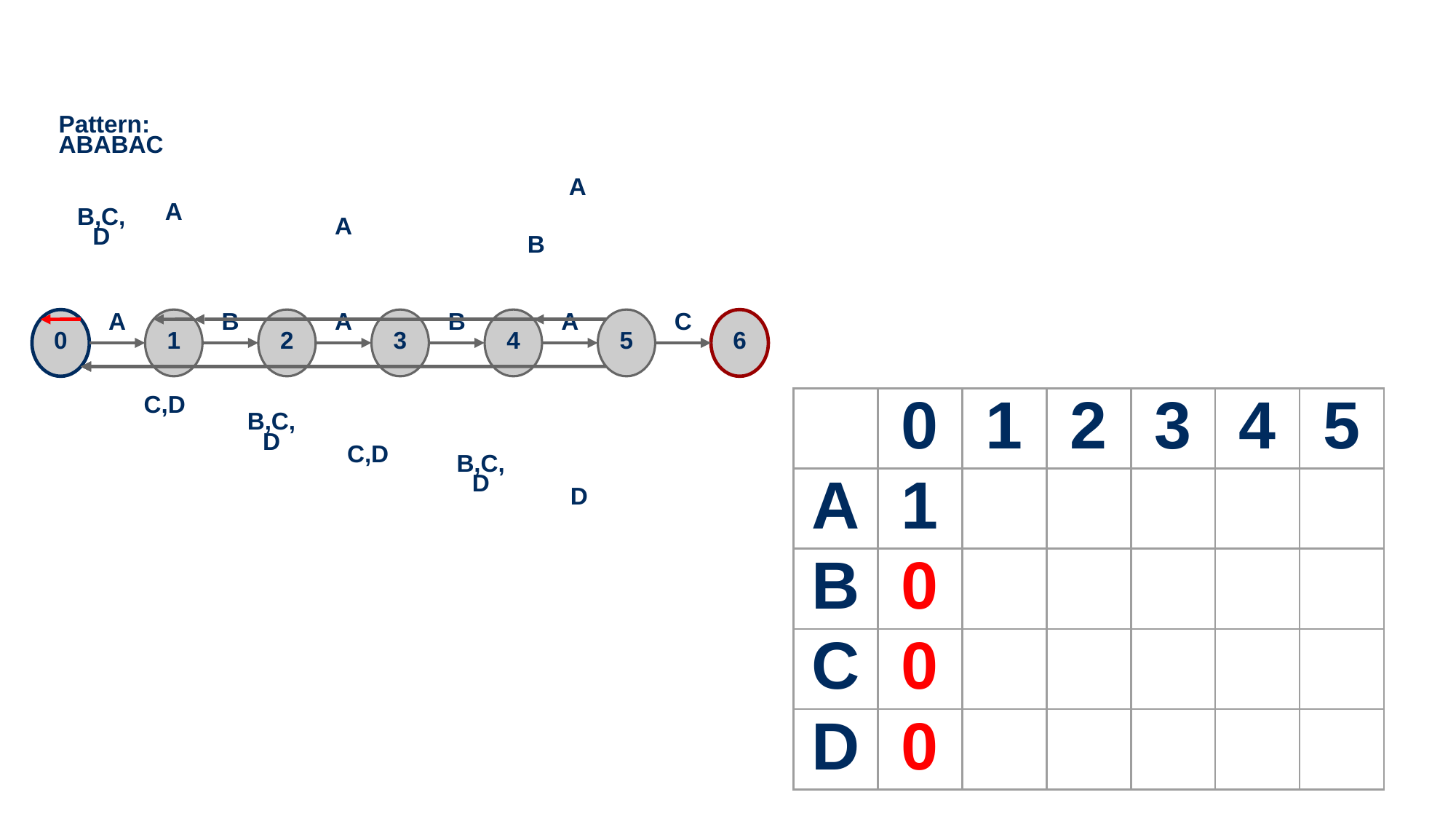

Pattern:
ABABAC
A
A
A
B,C,D

B
A
1
B
2
A
3
B
4
A
5
C
6
0
D
C,D
B,C,D
C,D
B,C,D
|  | 0 | 1 | 2 | 3 | 4 | 5 |
| --- | --- | --- | --- | --- | --- | --- |
| A | 1 |  |  |  |  |  |
| B | 0 |  |  |  |  |  |
| C | 0 |  |  |  |  |  |
| D | 0 |  |  |  |  |  |